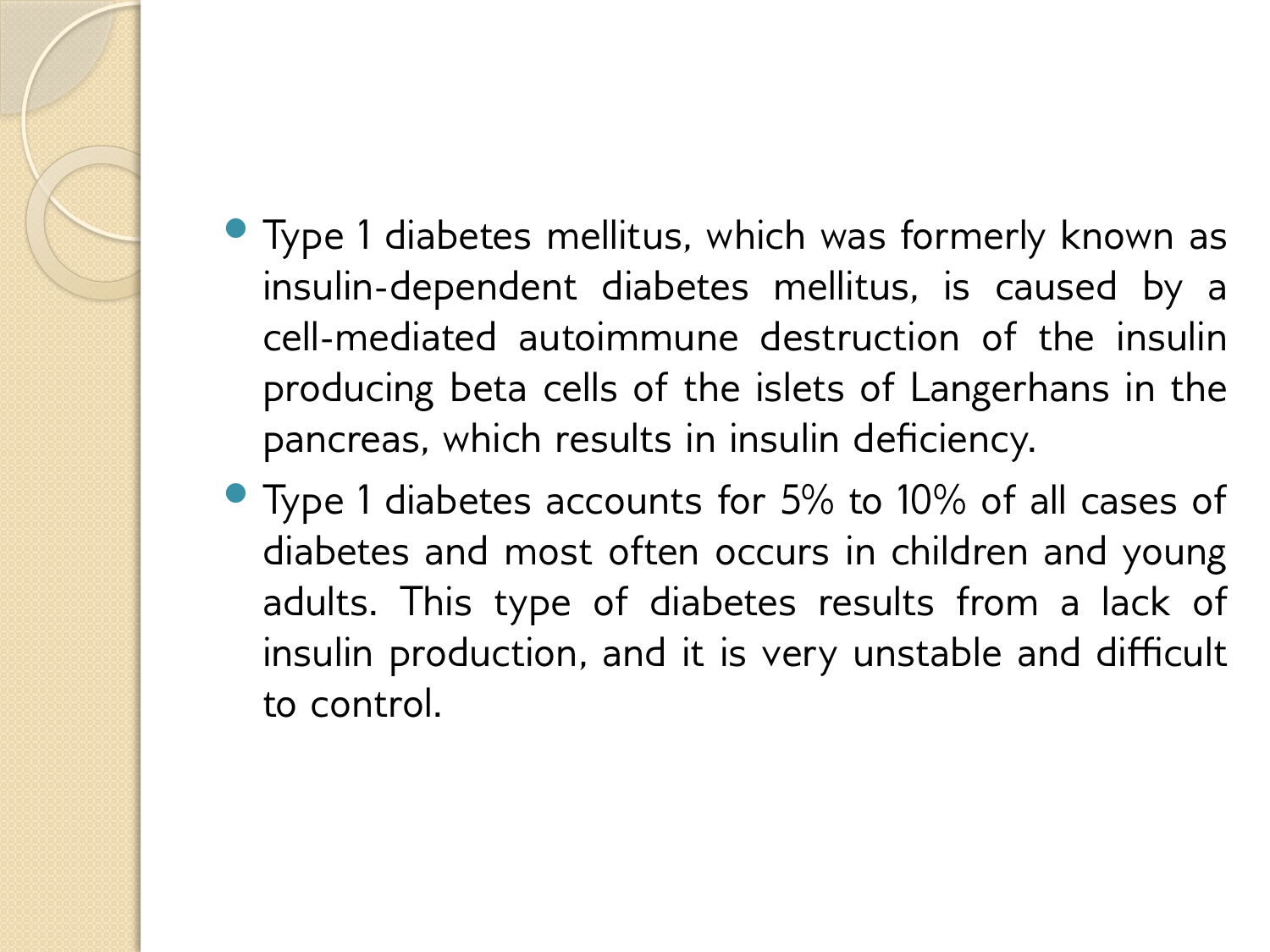

#
Type 1 diabetes mellitus, which was formerly known as insulin-dependent diabetes mellitus, is caused by a cell-mediated autoimmune destruction of the insulin producing beta cells of the islets of Langerhans in the pancreas, which results in insulin deficiency.
Type 1 diabetes accounts for 5% to 10% of all cases of diabetes and most often occurs in children and young adults. This type of diabetes results from a lack of insulin production, and it is very unstable and difficult to control.